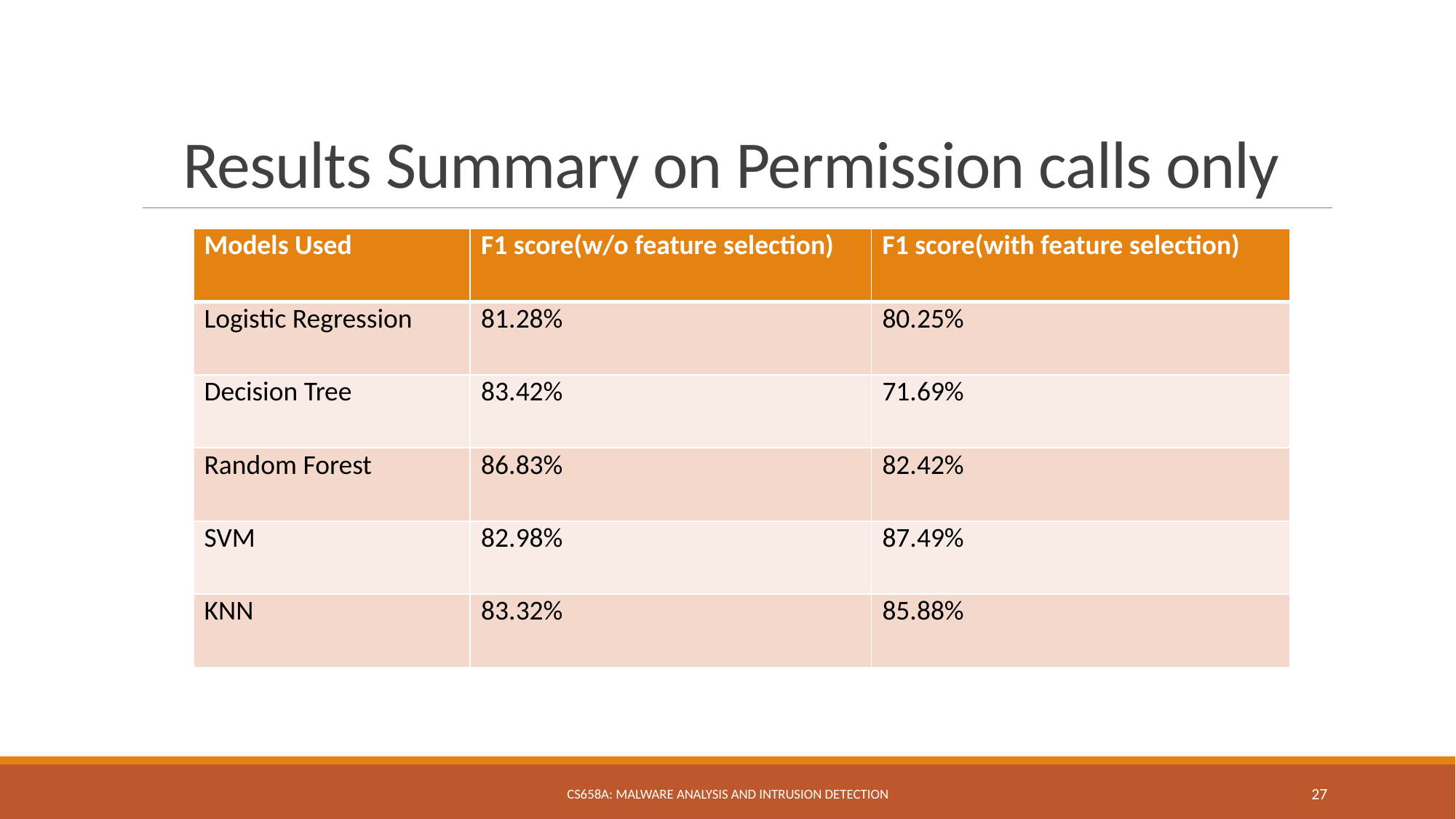

# Results Summary on Permission calls only
| Models Used | F1 score(w/o feature selection) | F1 score(with feature selection) |
| --- | --- | --- |
| Logistic Regression | 81.28% | 80.25% |
| Decision Tree | 83.42% | 71.69% |
| Random Forest | 86.83% | 82.42% |
| SVM | 82.98% | 87.49% |
| KNN | 83.32% | 85.88% |
CS658A: Malware Analysis and Intrusion Detection
27